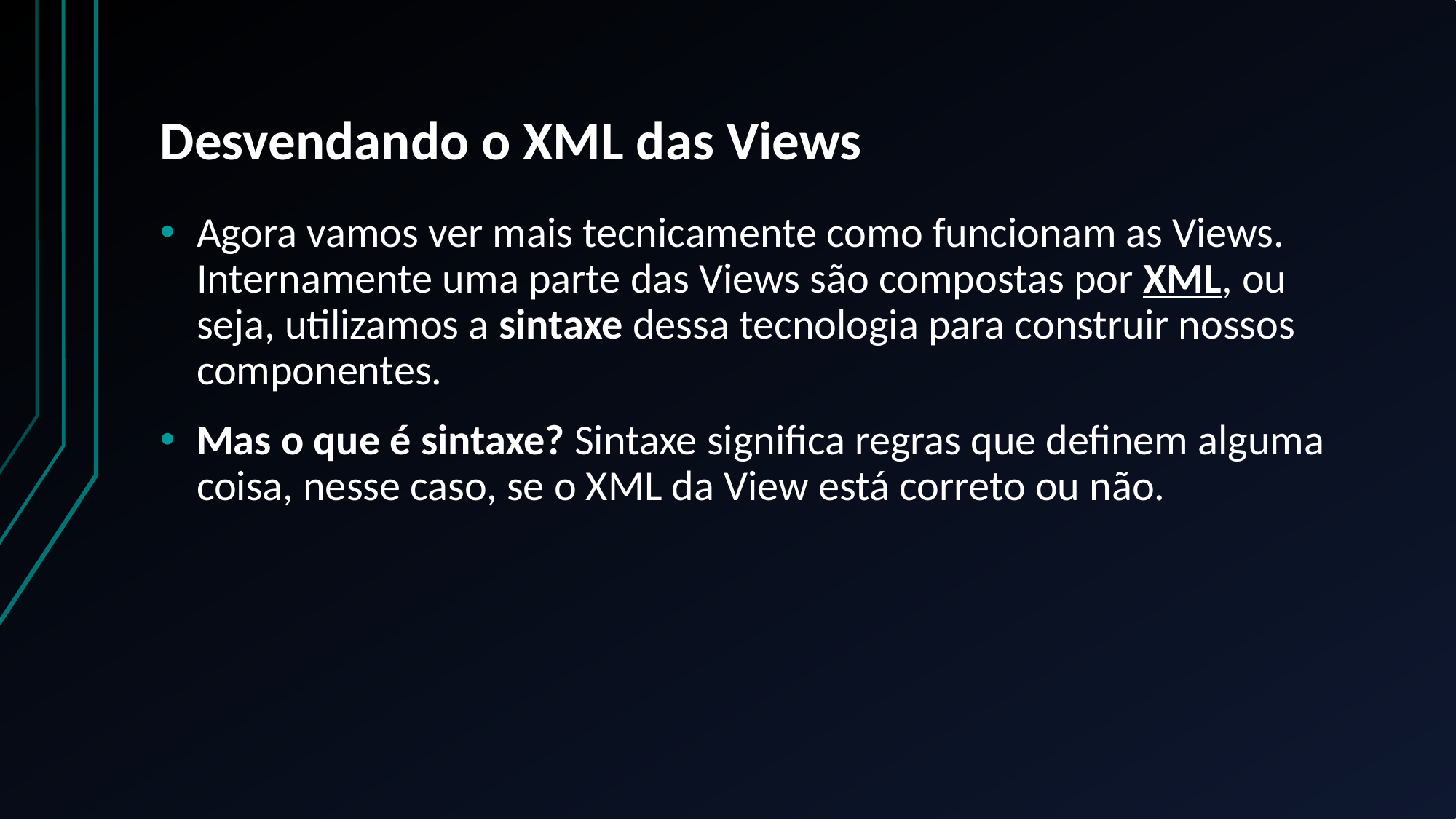

# Desvendando o XML das Views
Agora vamos ver mais tecnicamente como funcionam as Views. Internamente uma parte das Views são compostas por XML, ou seja, utilizamos a sintaxe dessa tecnologia para construir nossos componentes.
Mas o que é sintaxe? Sintaxe significa regras que definem alguma coisa, nesse caso, se o XML da View está correto ou não.